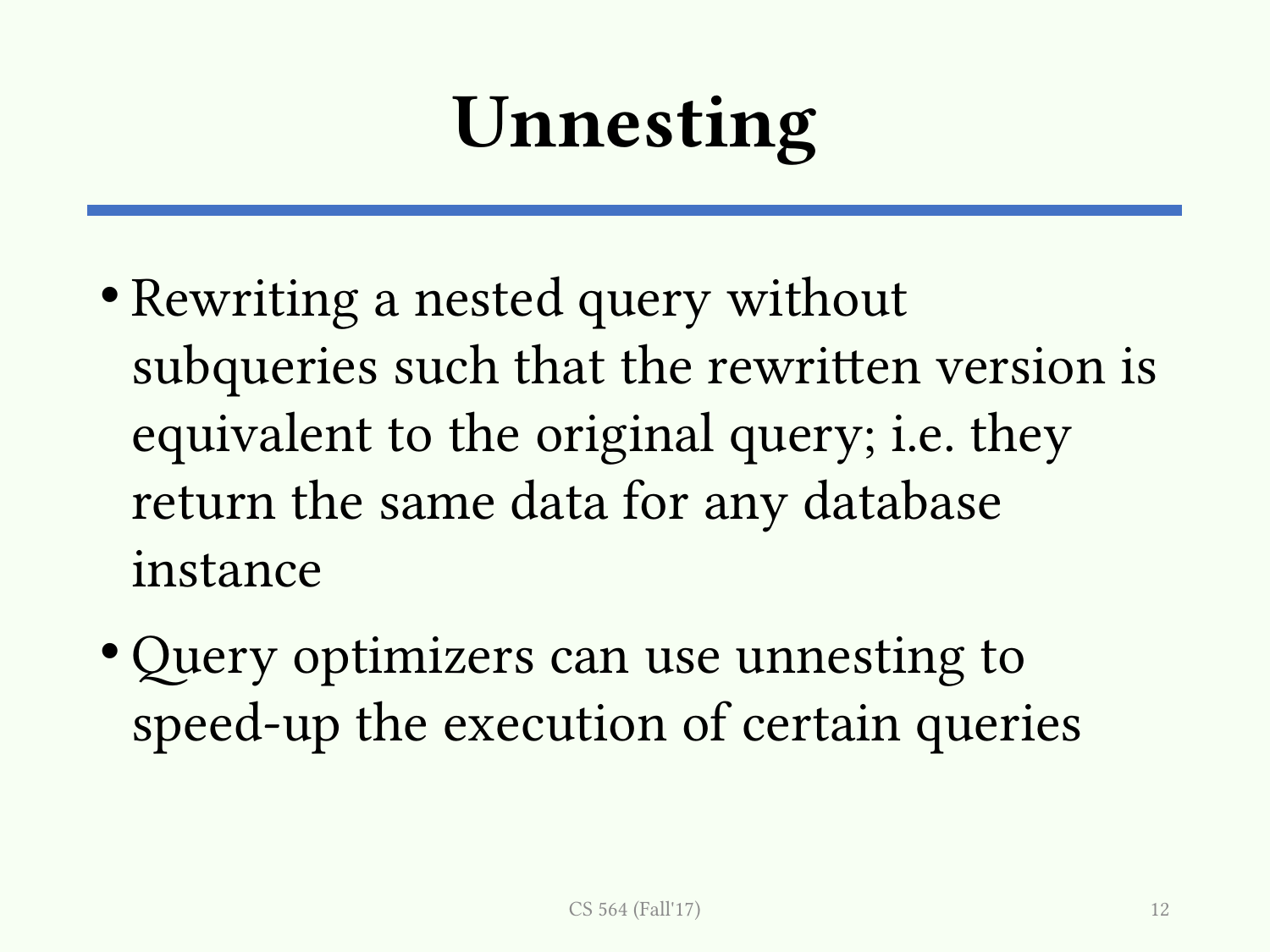

# Unnesting
Rewriting a nested query without subqueries such that the rewritten version is equivalent to the original query; i.e. they return the same data for any database instance
Query optimizers can use unnesting to speed-up the execution of certain queries
CS 564 (Fall'17)
12